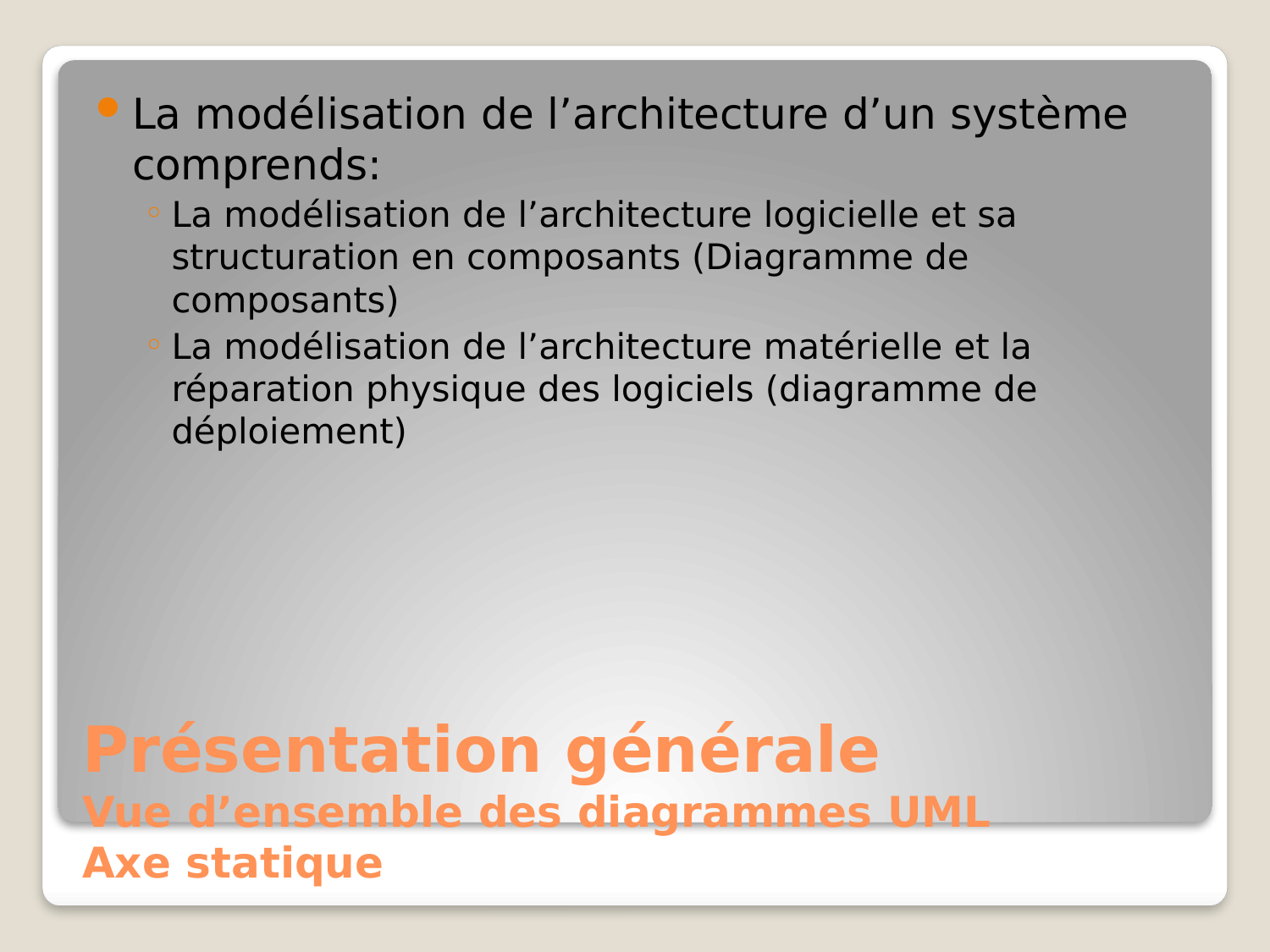

La modélisation de l’architecture d’un système comprends:
La modélisation de l’architecture logicielle et sa structuration en composants (Diagramme de composants)
La modélisation de l’architecture matérielle et la réparation physique des logiciels (diagramme de déploiement)

# Présentation générale Vue d’ensemble des diagrammes UML Axe statique